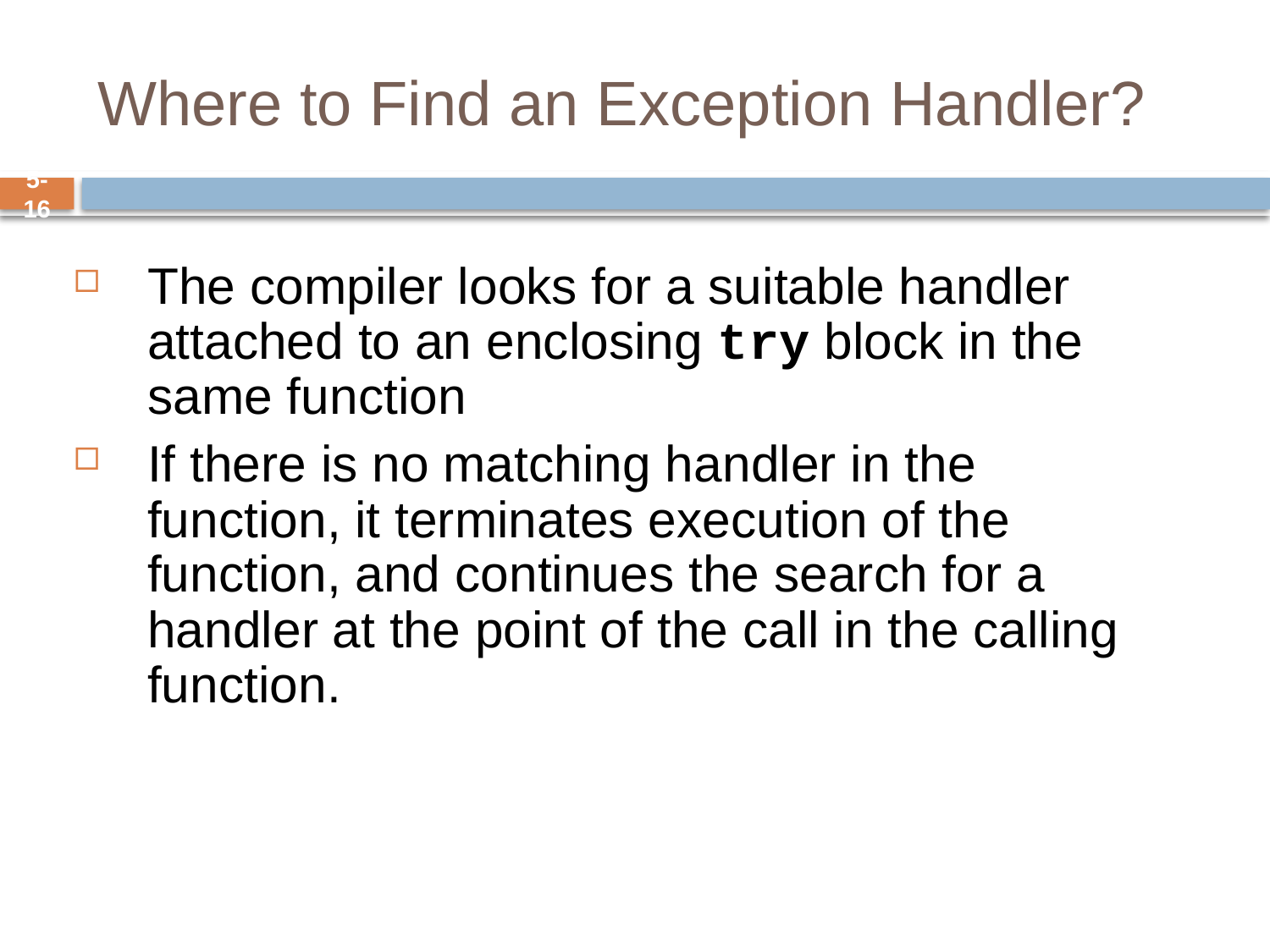

# Where to Find an Exception Handler?
The compiler looks for a suitable handler attached to an enclosing try block in the same function
If there is no matching handler in the function, it terminates execution of the function, and continues the search for a handler at the point of the call in the calling function.
5-16